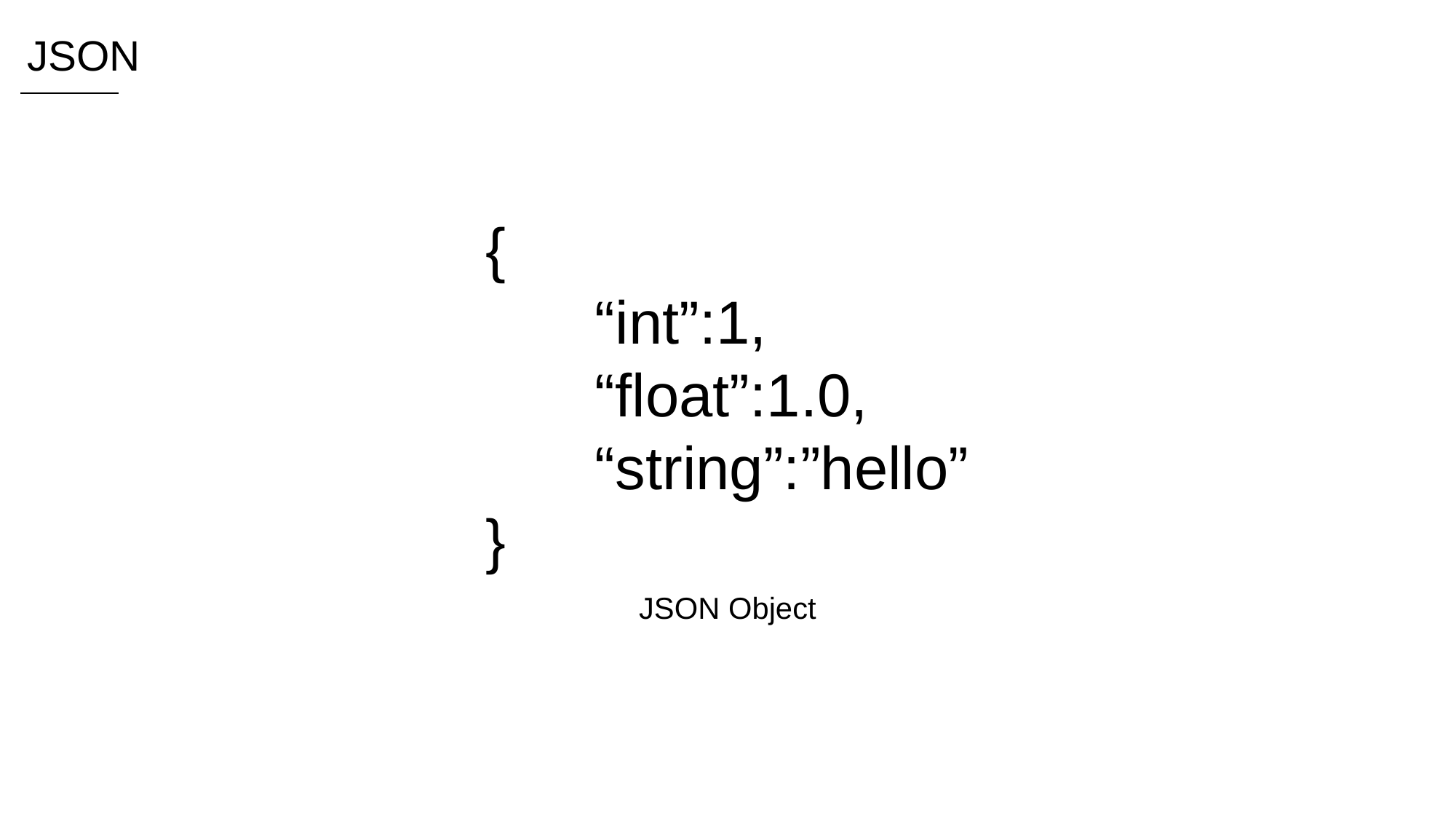

JSON
{
	“int”:1,
	“float”:1.0,
	“string”:”hello”
}
JSON Object